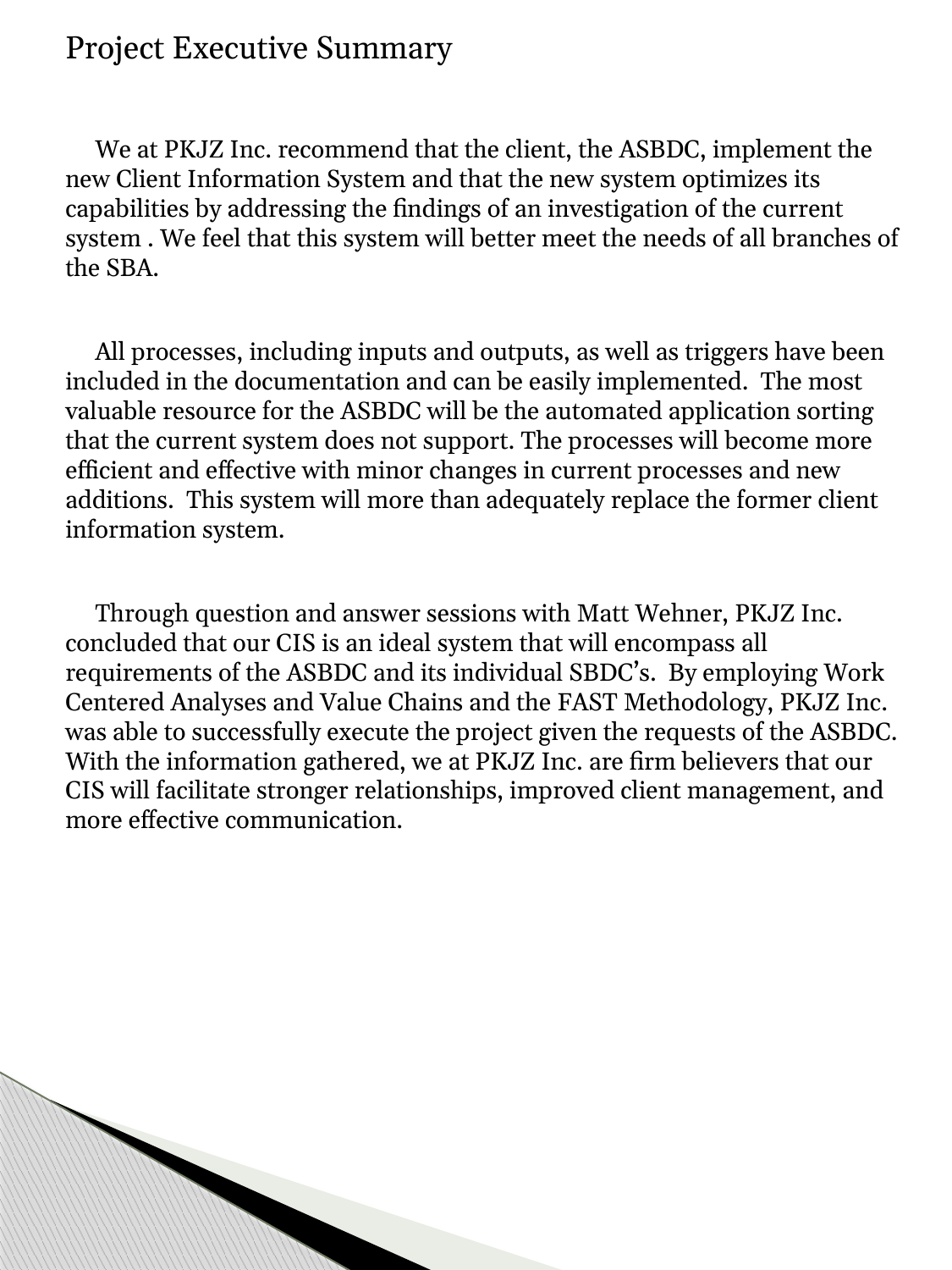

Project Executive Summary
     We at PKJZ Inc. recommend that the client, the ASBDC, implement the new Client Information System and that the new system optimizes its capabilities by addressing the findings of an investigation of the current system . We feel that this system will better meet the needs of all branches of the SBA.

     All processes, including inputs and outputs, as well as triggers have been included in the documentation and can be easily implemented.  The most valuable resource for the ASBDC will be the automated application sorting that the current system does not support. The processes will become more efficient and effective with minor changes in current processes and new additions.  This system will more than adequately replace the former client information system.

     Through question and answer sessions with Matt Wehner, PKJZ Inc. concluded that our CIS is an ideal system that will encompass all requirements of the ASBDC and its individual SBDC’s.  By employing Work Centered Analyses and Value Chains and the FAST Methodology, PKJZ Inc. was able to successfully execute the project given the requests of the ASBDC.  With the information gathered, we at PKJZ Inc. are firm believers that our CIS will facilitate stronger relationships, improved client management, and more effective communication.